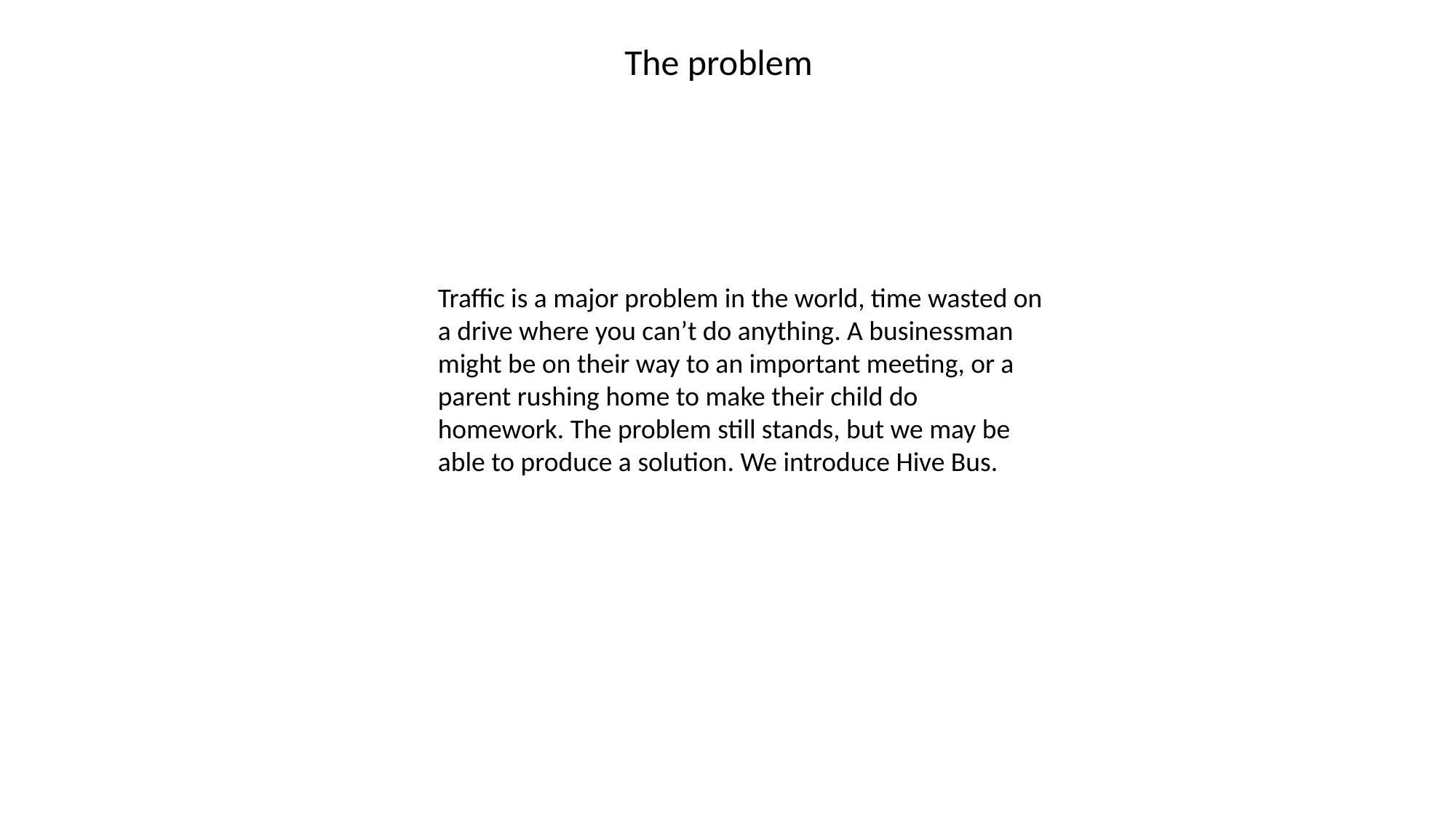

The problem
Traffic is a major problem in the world, time wasted on a drive where you can’t do anything. A businessman might be on their way to an important meeting, or a parent rushing home to make their child do homework. The problem still stands, but we may be able to produce a solution. We introduce Hive Bus.